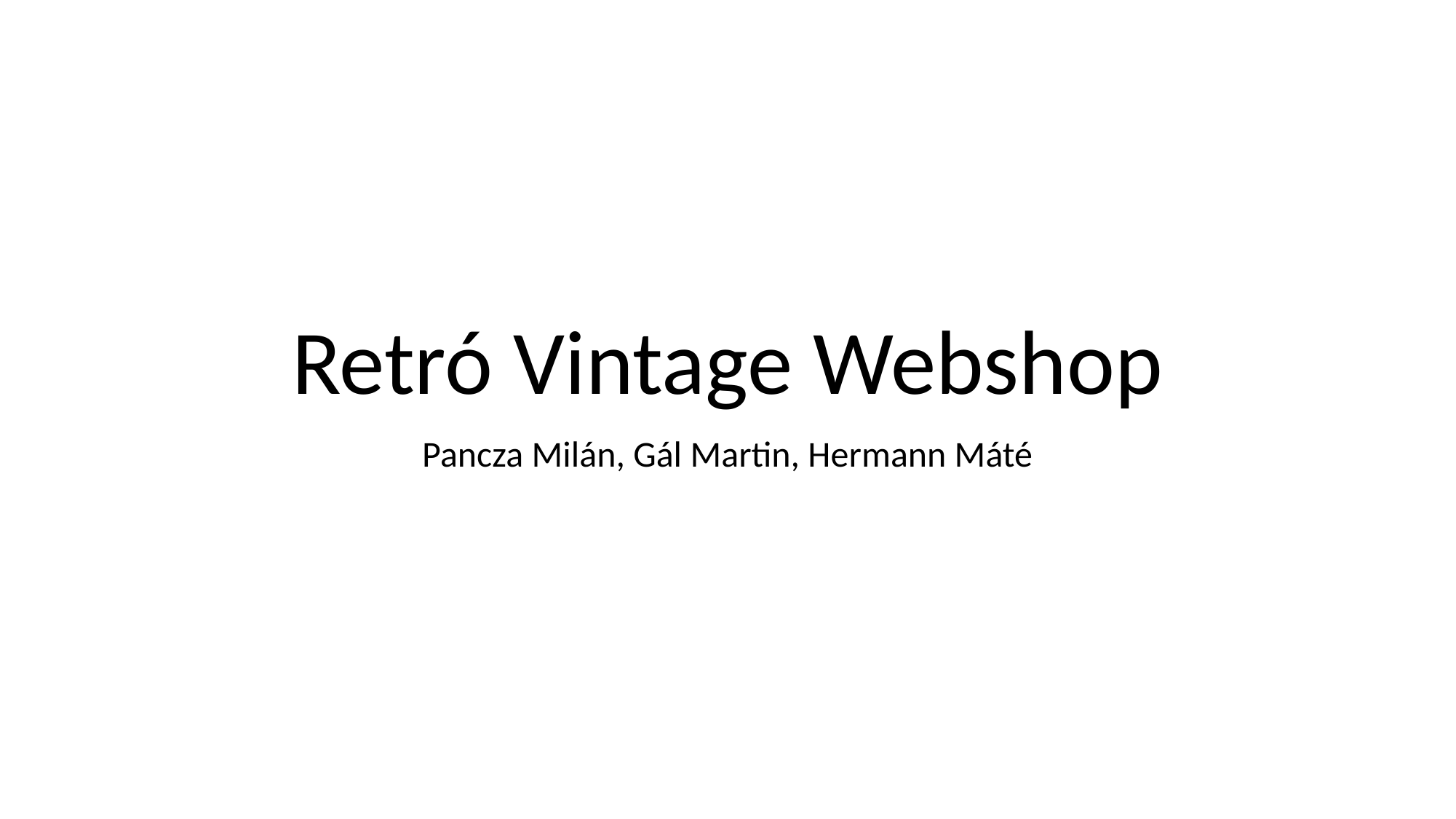

# Retró Vintage Webshop
Pancza Milán, Gál Martin, Hermann Máté